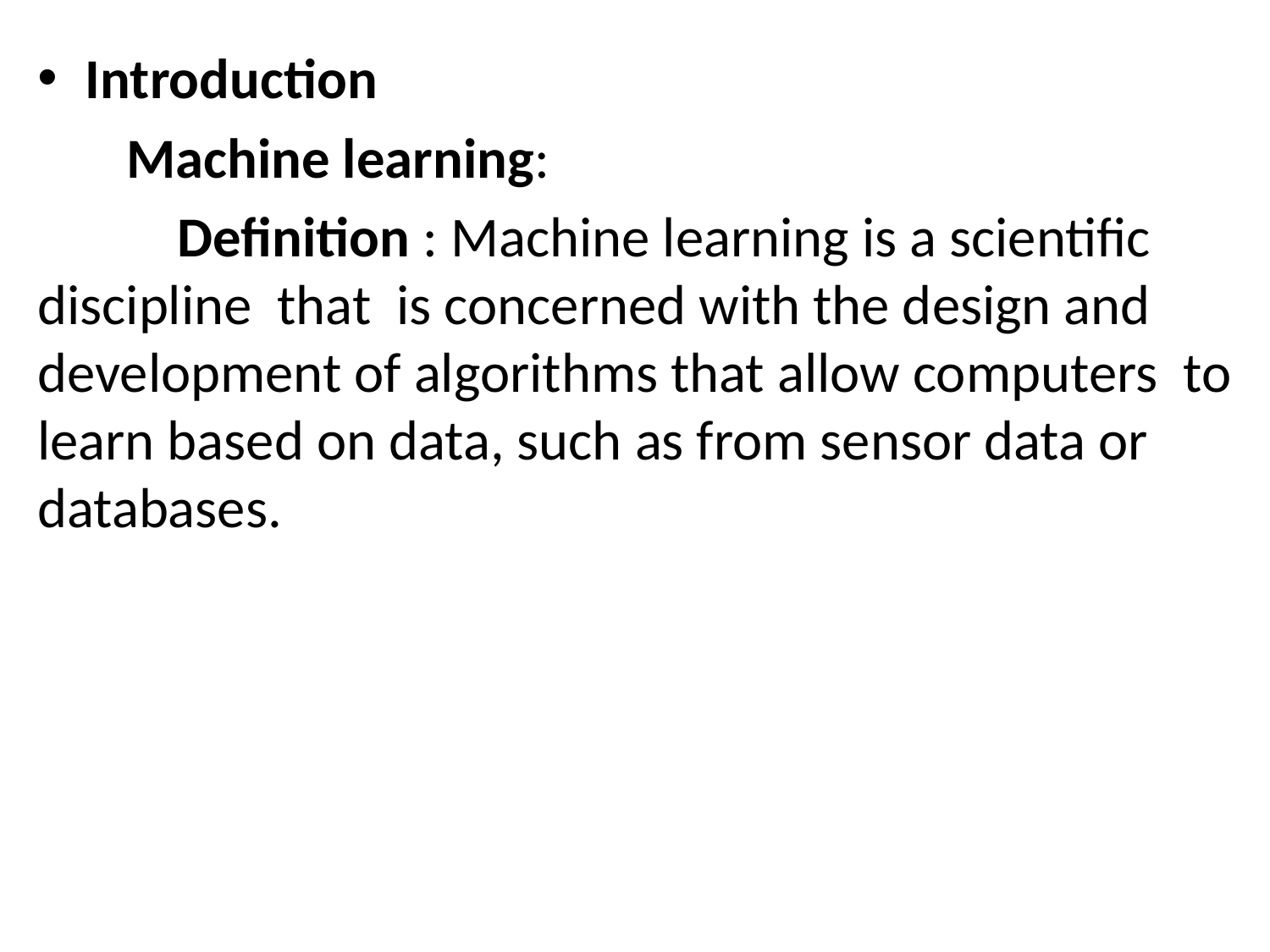

Introduction
       Machine learning:
           Definition : Machine learning is a scientific discipline  that  is concerned with the design and development of algorithms that allow computers  to learn based on data, such as from sensor data or databases.